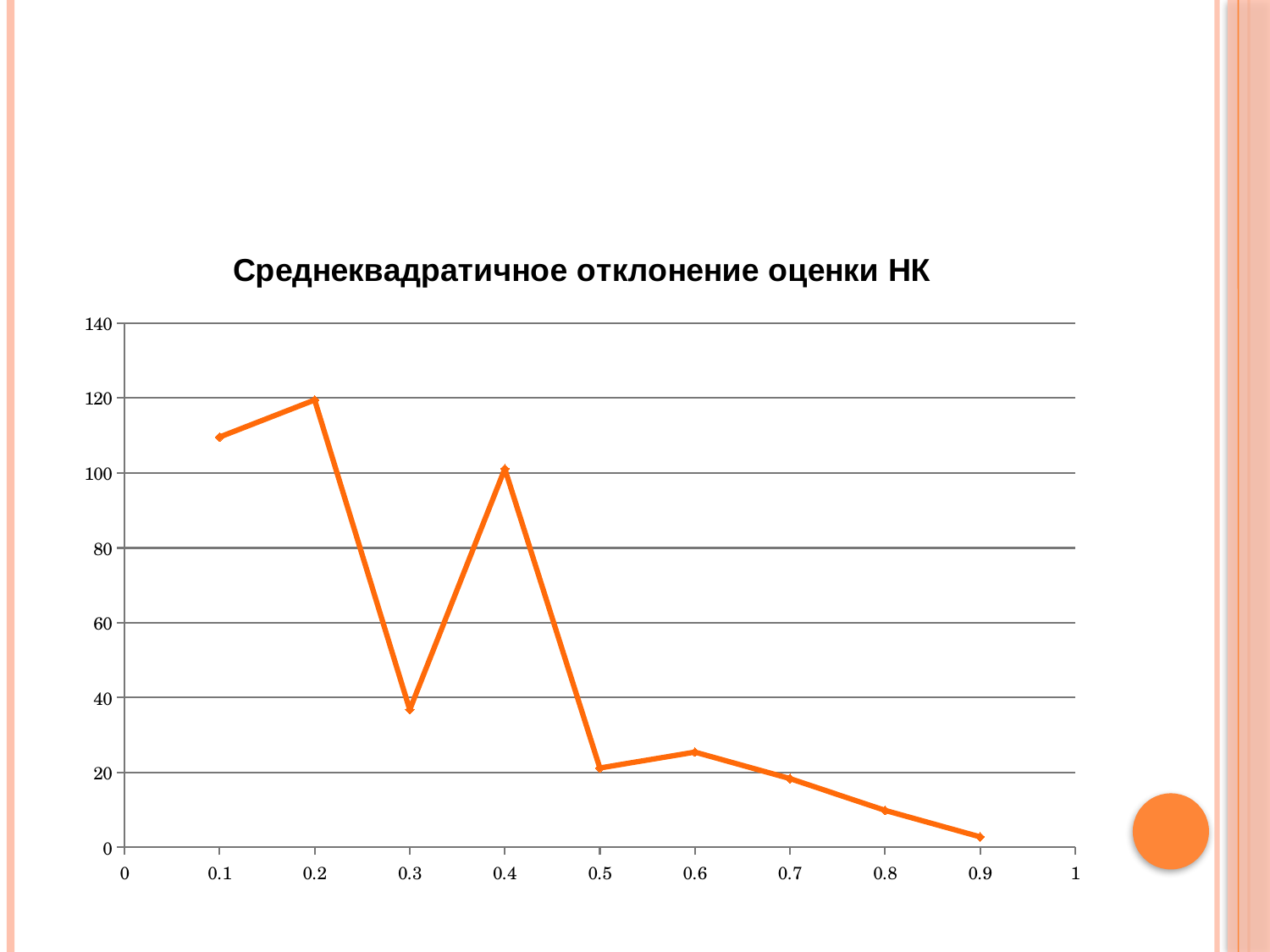

#

### Chart: Среднеквадратичное отклонение оценки НК

| Category |  |
|---|---|